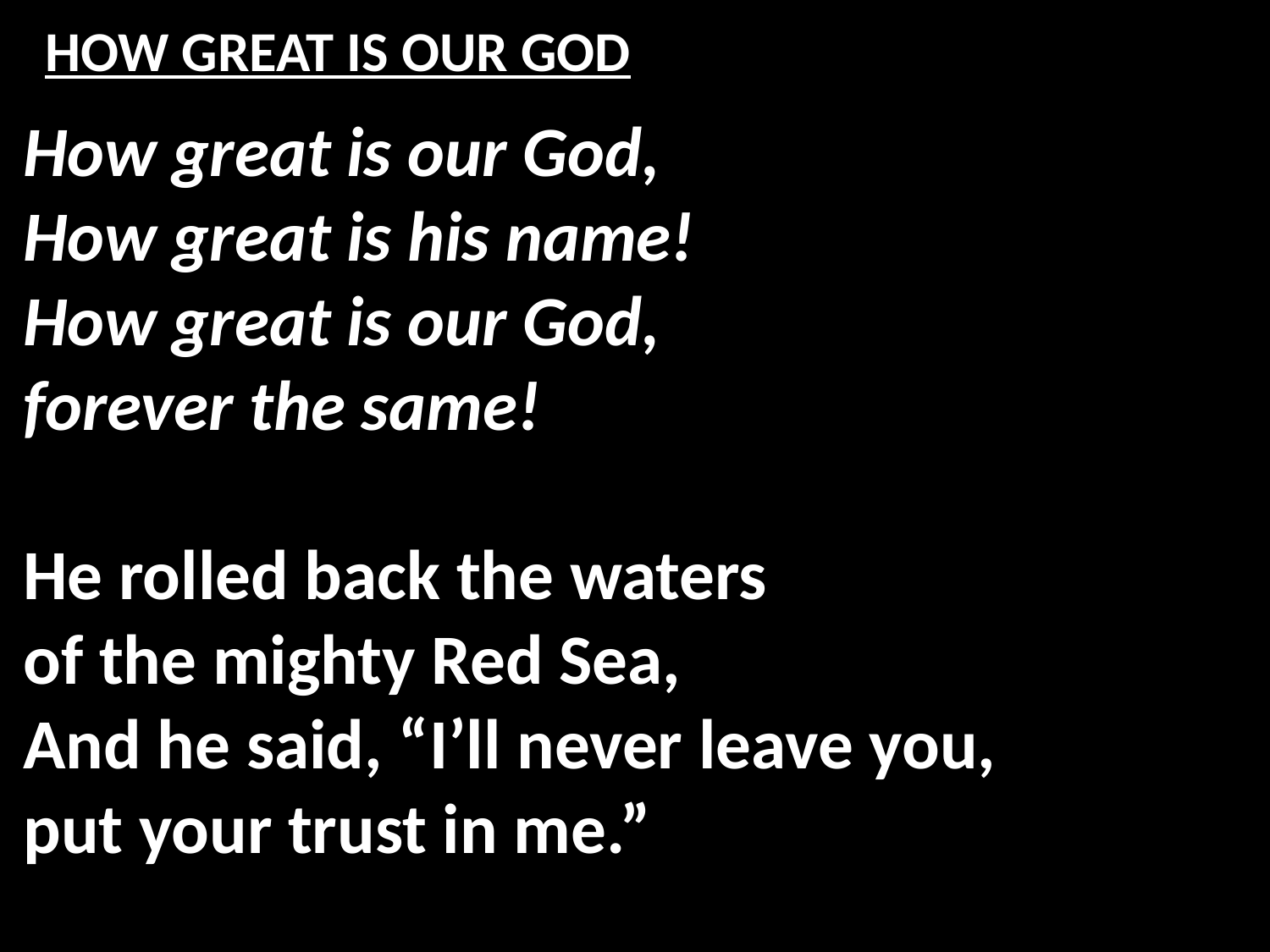

# HOW GREAT IS OUR GOD
How great is our God,
How great is his name!
How great is our God,
forever the same!

He rolled back the waters
of the mighty Red Sea,
And he said, “I’ll never leave you,
put your trust in me.”